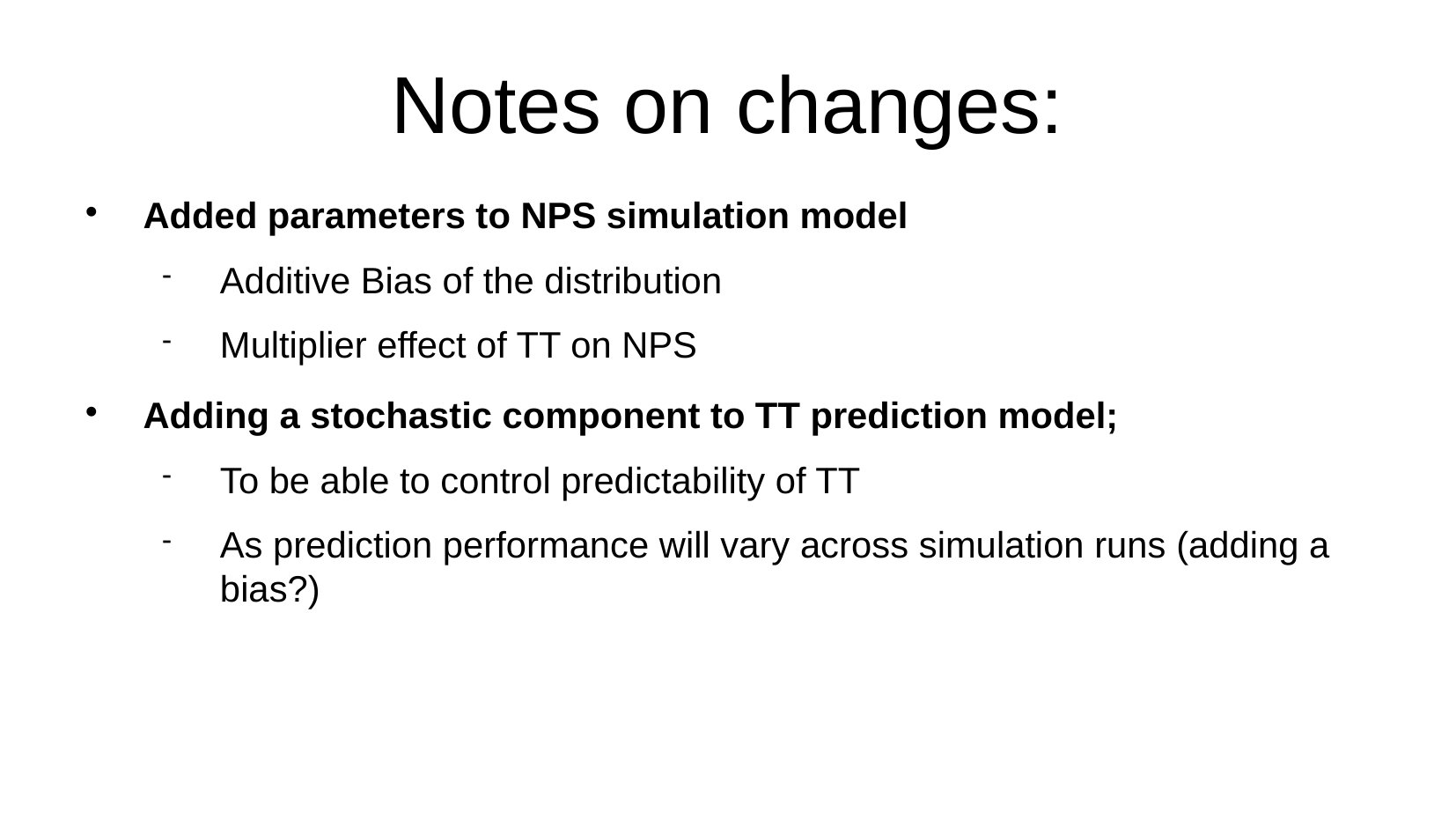

# Notes on changes:
Added parameters to NPS simulation model
Additive Bias of the distribution
Multiplier effect of TT on NPS
Adding a stochastic component to TT prediction model;
To be able to control predictability of TT
As prediction performance will vary across simulation runs (adding a bias?)